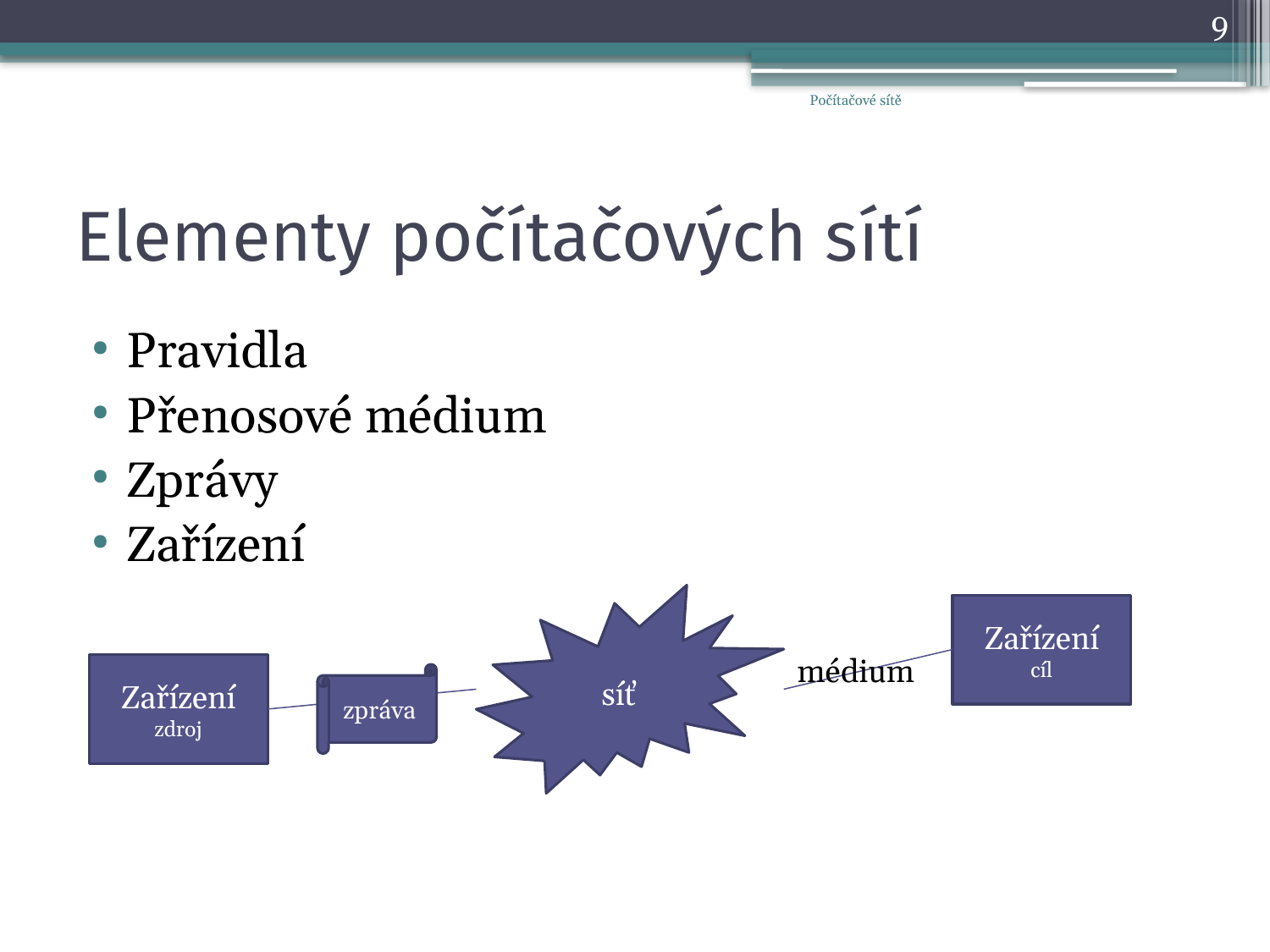

9
Počítačové sítě
# Elementy počítačových sítí
Pravidla
Přenosové médium
Zprávy
Zařízení
síť
Zařízení
cíl
médium
Zařízení
zdroj
zpráva